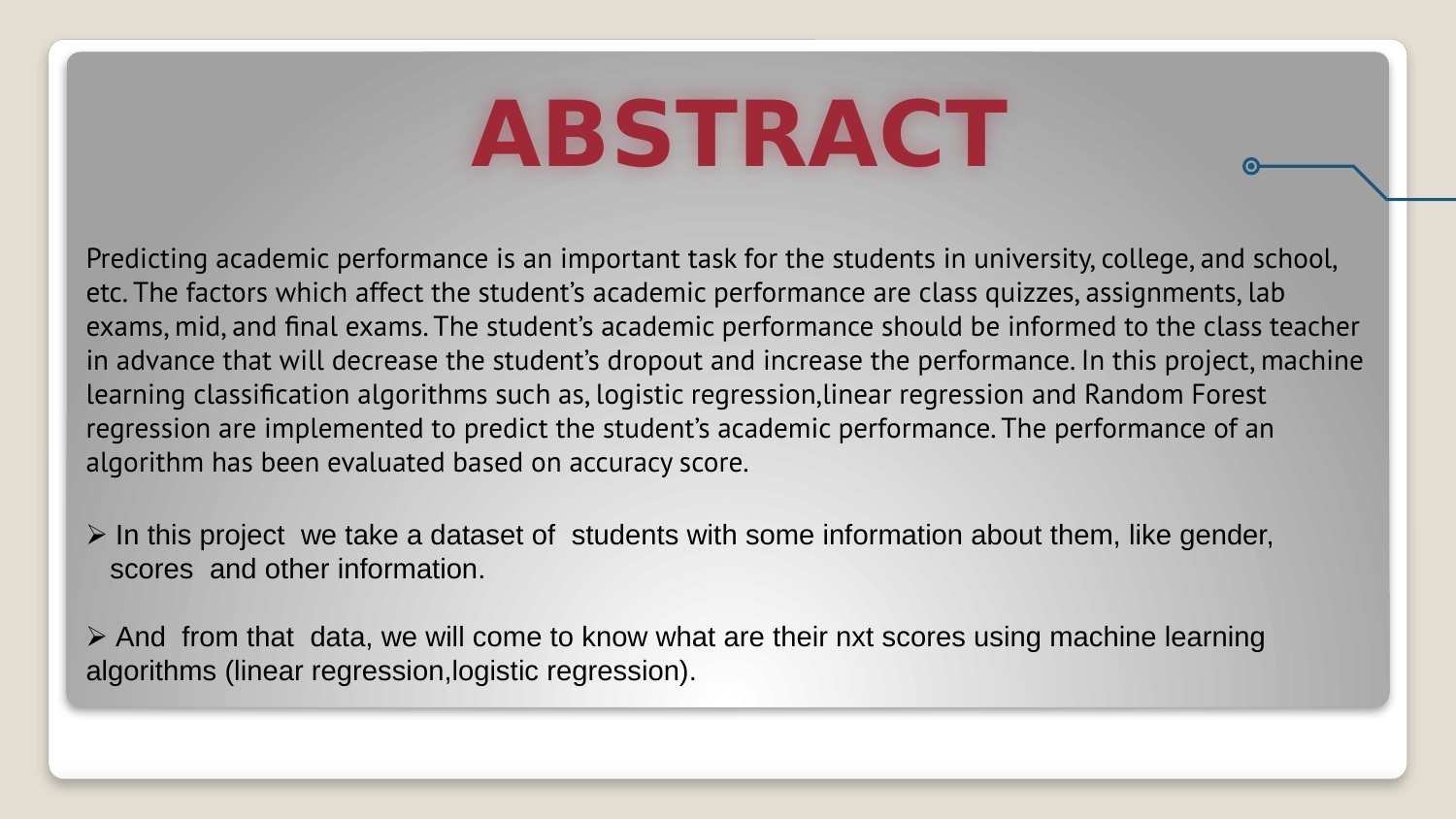

# ABSTRACT

Predicting academic performance is an important task for the students in university, college, and school, etc. The factors which affect the student’s academic performance are class quizzes, assignments, lab exams, mid, and final exams. The student’s academic performance should be informed to the class teacher in advance that will decrease the student’s dropout and increase the performance. In this project, machine learning classification algorithms such as, logistic regression,linear regression and Random Forest regression are implemented to predict the student’s academic performance. The performance of an algorithm has been evaluated based on accuracy score.
⮚ In this project  we take a dataset of  students with some information about them, like gender,        scores  and other information.

⮚ And  from that  data, we will come to know what are their nxt scores using machine learning algorithms (linear regression,logistic regression).